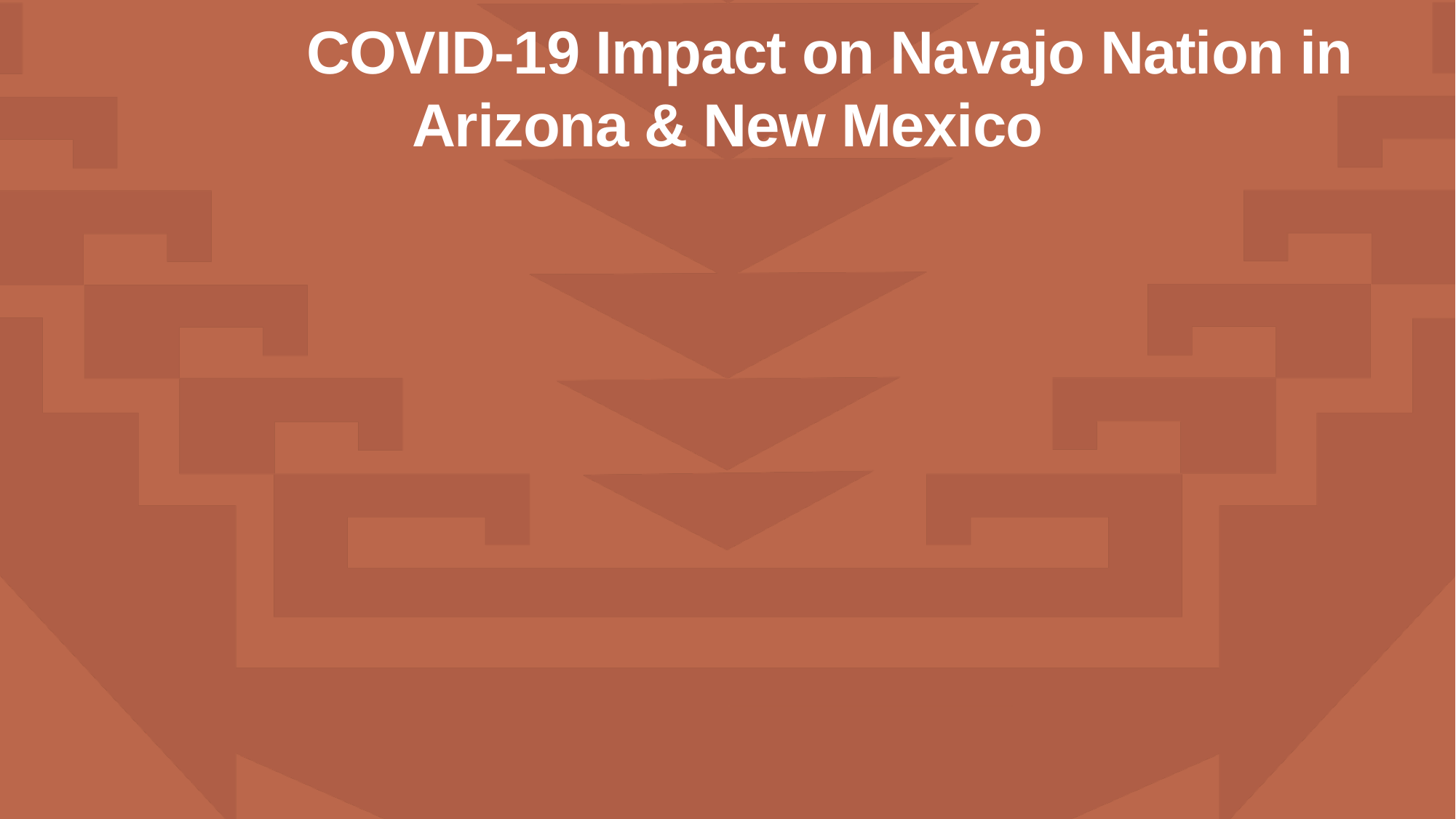

HistoryCOVID-19 Impact on Navajo Nation in Arizona & New Mexico
#